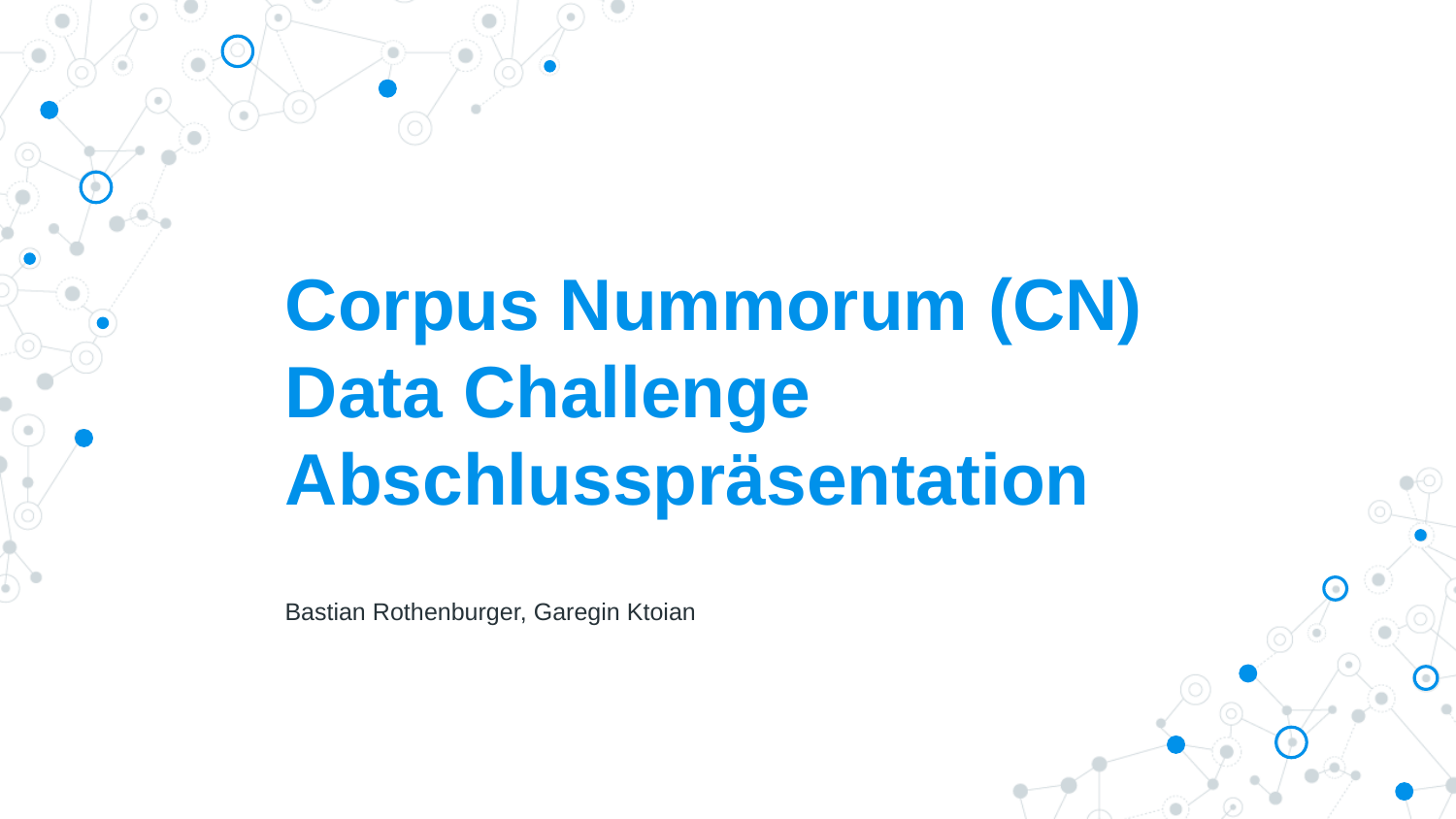

# Corpus Nummorum (CN) Data Challenge Abschlusspräsentation
Bastian Rothenburger, Garegin Ktoian